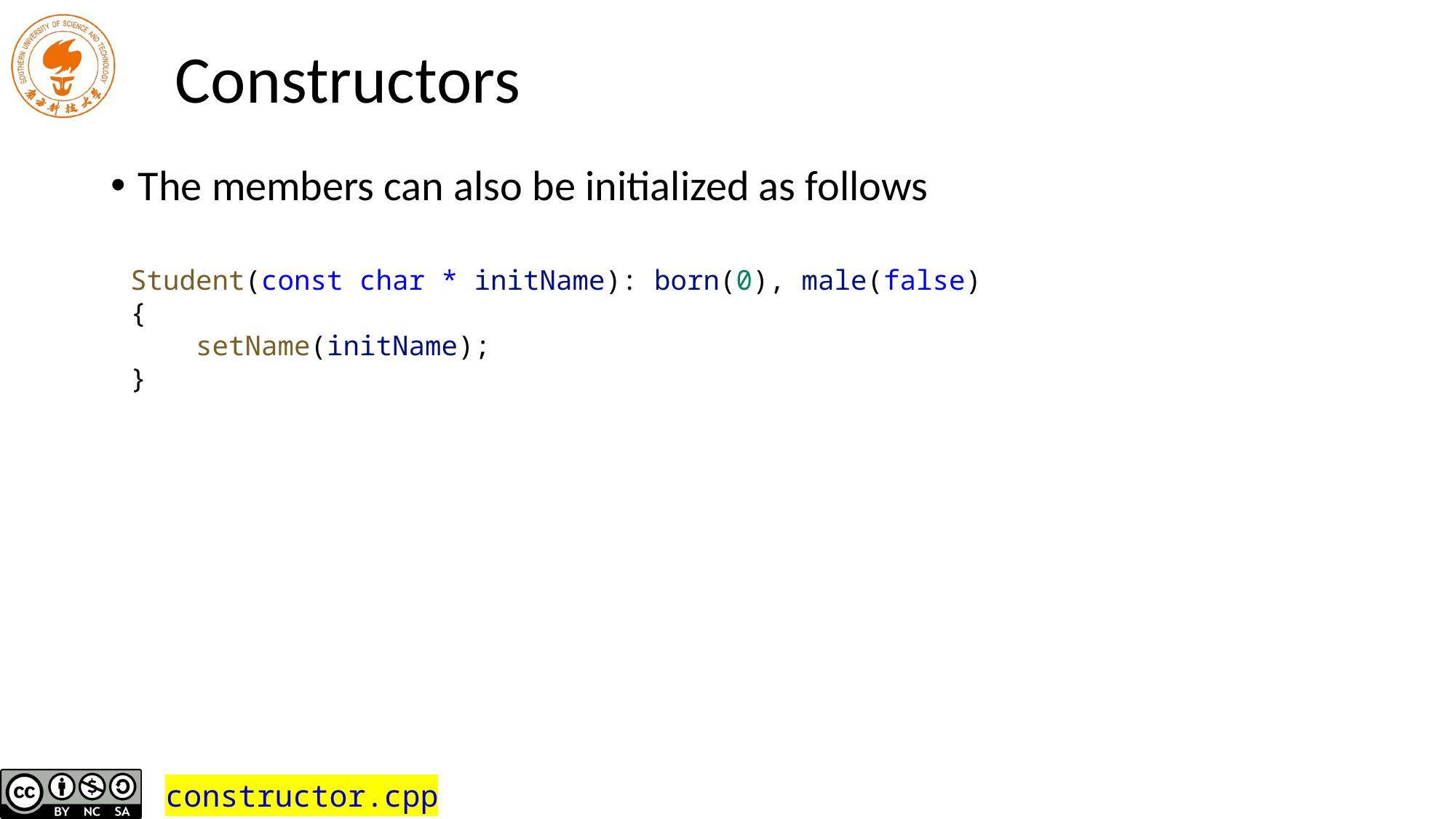

# Constructors
The members can also be initialized as follows
Student(const char * initName): born(0), male(false)
{
    setName(initName);
}
constructor.cpp